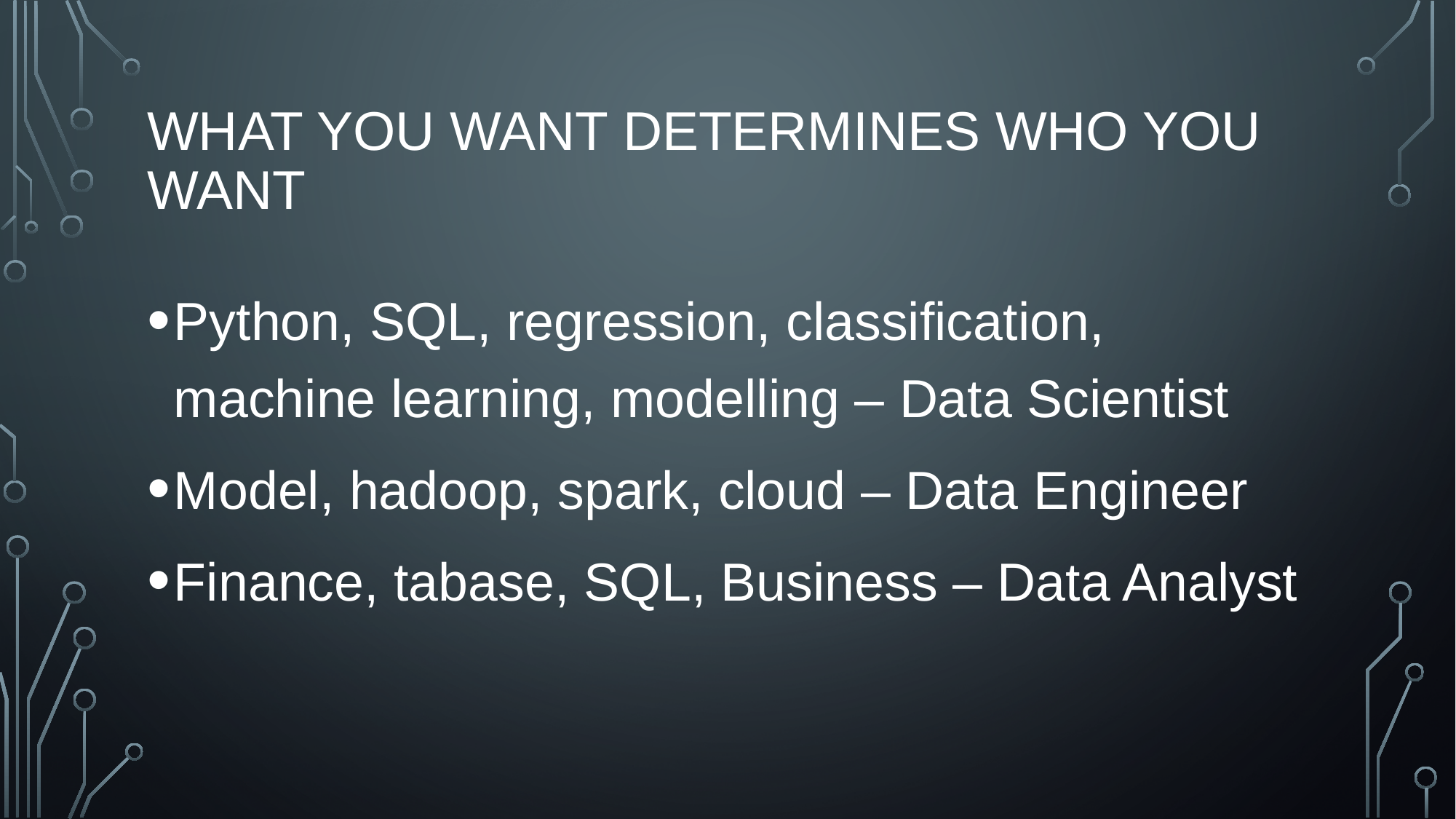

# What you WANT Determines Who you Want
Python, SQL, regression, classification, machine learning, modelling – Data Scientist
Model, hadoop, spark, cloud – Data Engineer
Finance, tabase, SQL, Business – Data Analyst